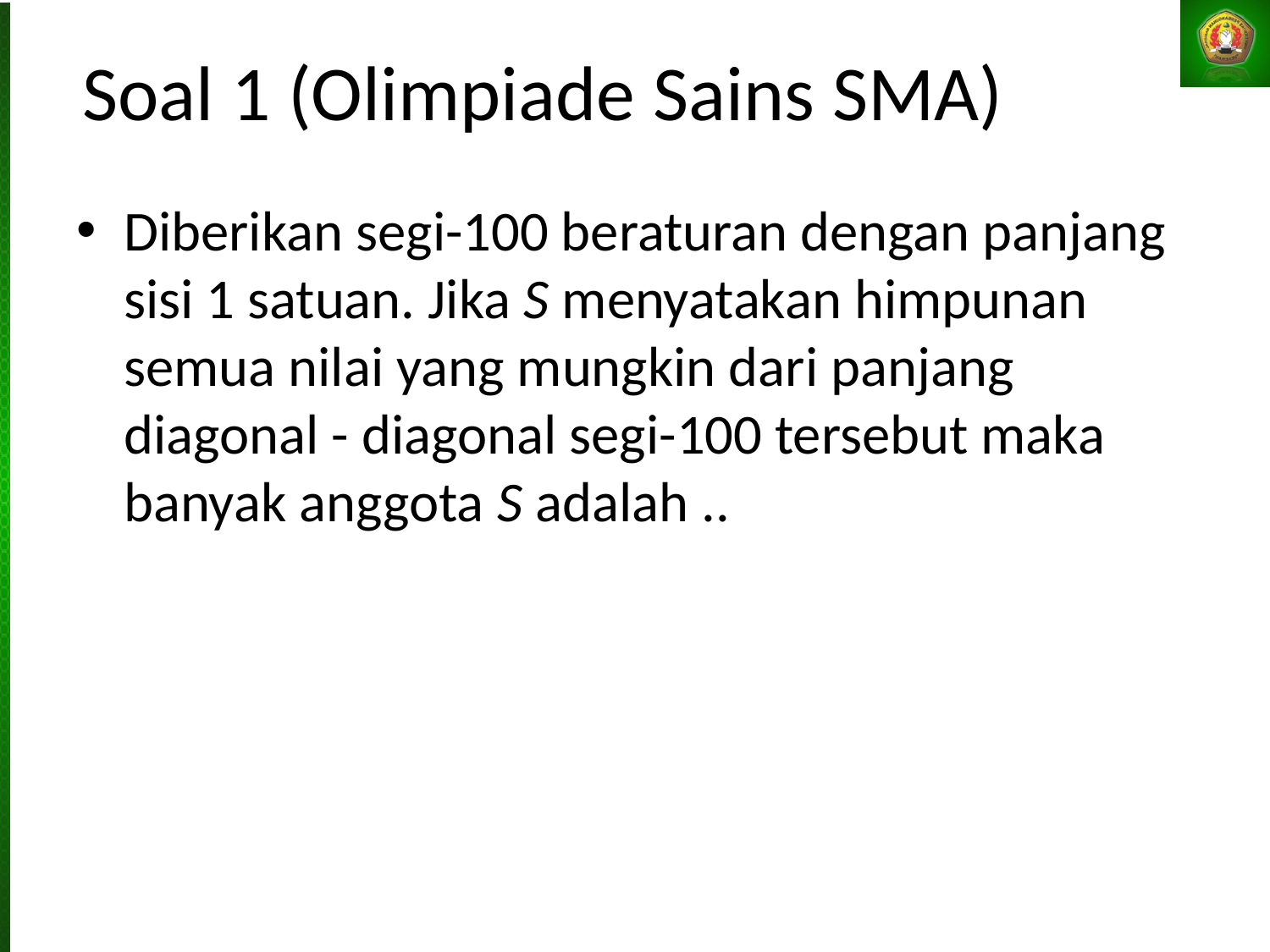

# Soal 1 (Olimpiade Sains SMA)
Diberikan segi-100 beraturan dengan panjang sisi 1 satuan. Jika S menyatakan himpunan semua nilai yang mungkin dari panjang diagonal - diagonal segi-100 tersebut maka banyak anggota S adalah ..